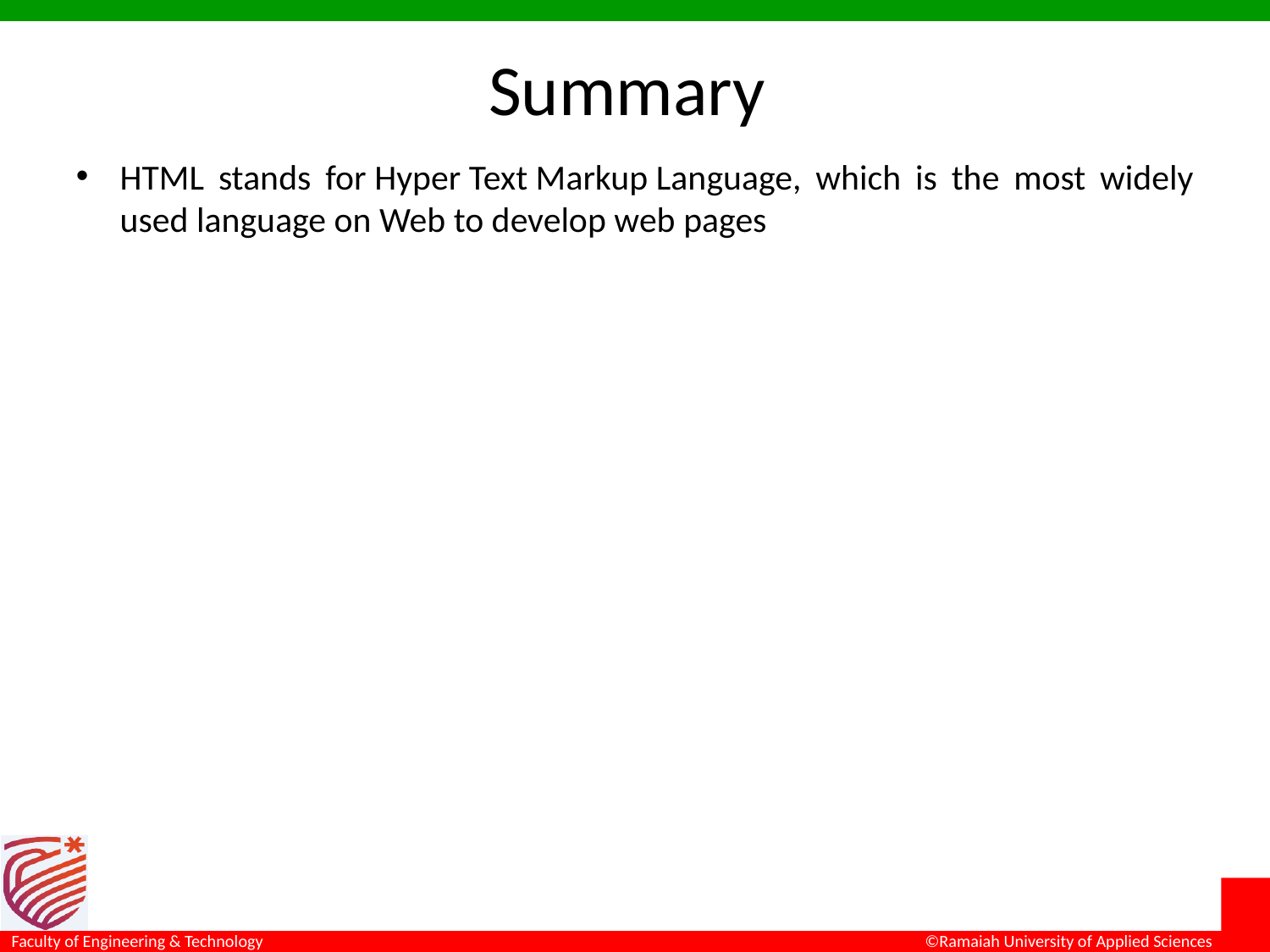

# Summary
HTML stands for Hyper Text Markup Language, which is the most widely used language on Web to develop web pages